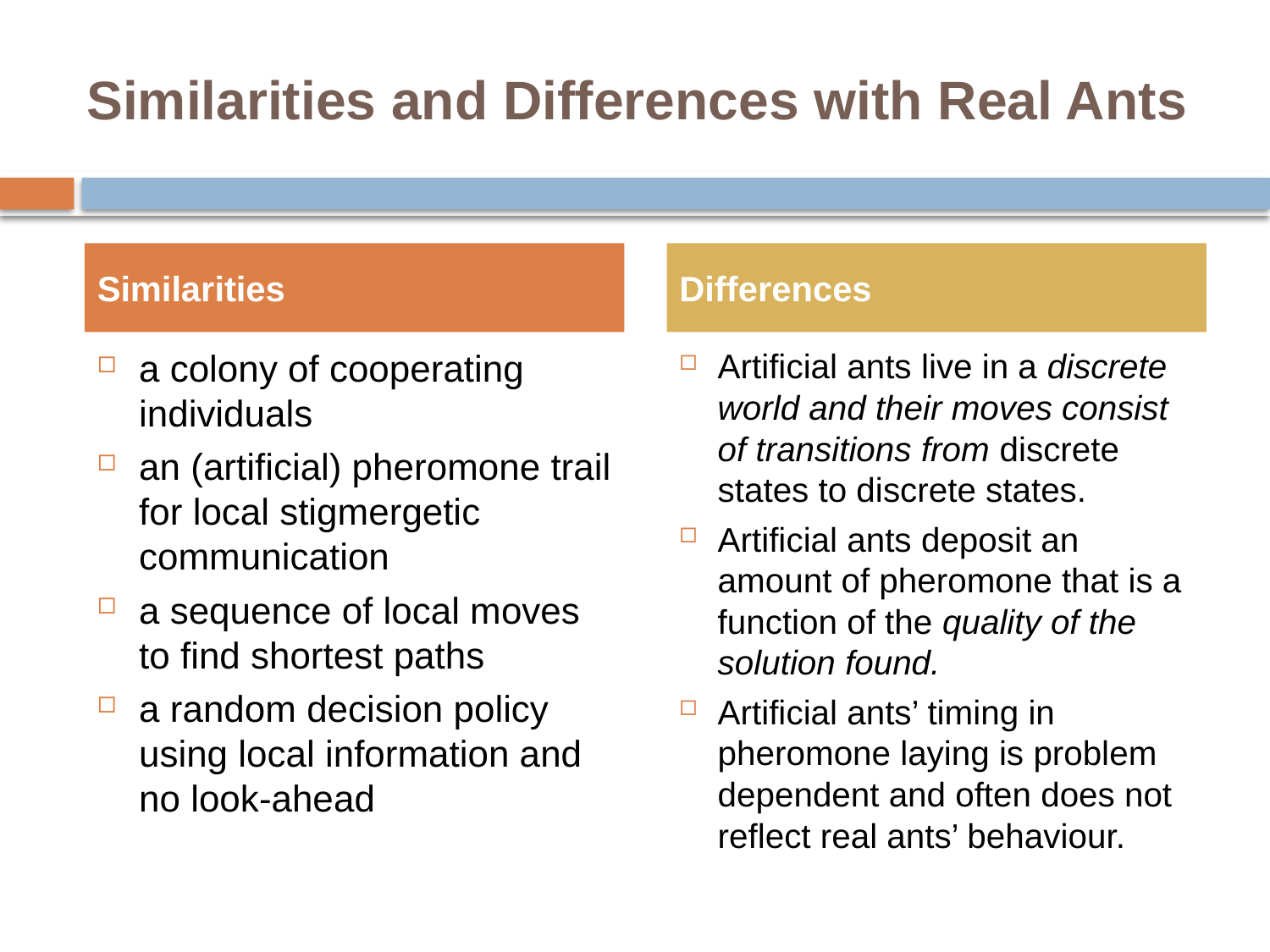

# Similarities and Differences with Real Ants
Similarities
Differences
a colony of cooperating individuals
an (artificial) pheromone trail for local stigmergetic communication
a sequence of local moves to find shortest paths
a random decision policy using local information and no look-ahead
Artificial ants live in a discrete world and their moves consist of transitions from discrete states to discrete states.
Artificial ants deposit an amount of pheromone that is a function of the quality of the solution found.
Artificial ants’ timing in pheromone laying is problem dependent and often does not reflect real ants’ behaviour.